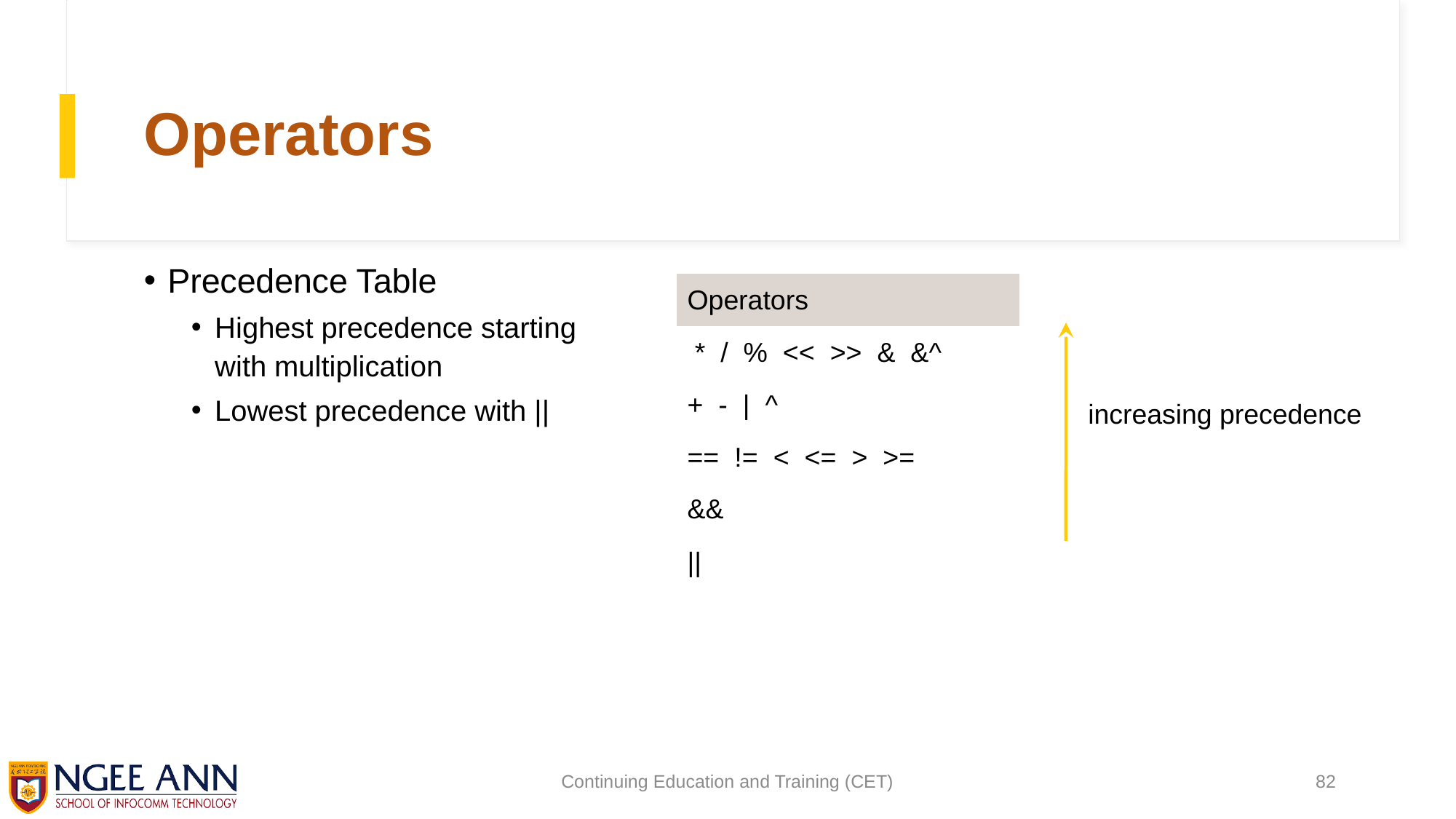

# Operators
Precedence Table
Highest precedence starting with multiplication
Lowest precedence with ||
| Operators |
| --- |
| \* / % << >> & &^ |
| + - | ^ |
| == != < <= > >= |
| && |
| || |
increasing precedence
Continuing Education and Training (CET)
82